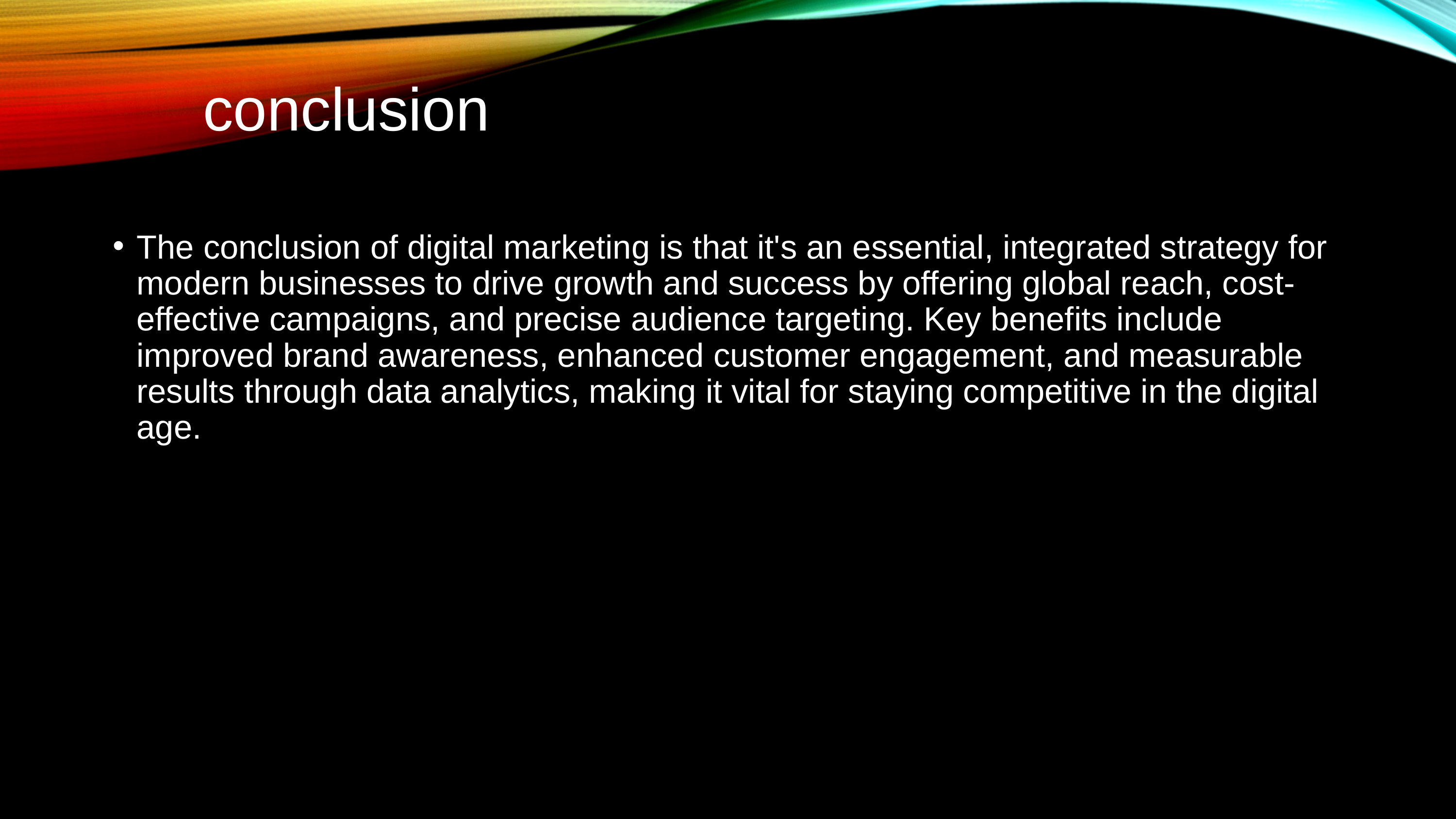

conclusion
The conclusion of digital marketing is that it's an essential, integrated strategy for modern businesses to drive growth and success by offering global reach, cost-effective campaigns, and precise audience targeting. Key benefits include improved brand awareness, enhanced customer engagement, and measurable results through data analytics, making it vital for staying competitive in the digital age.